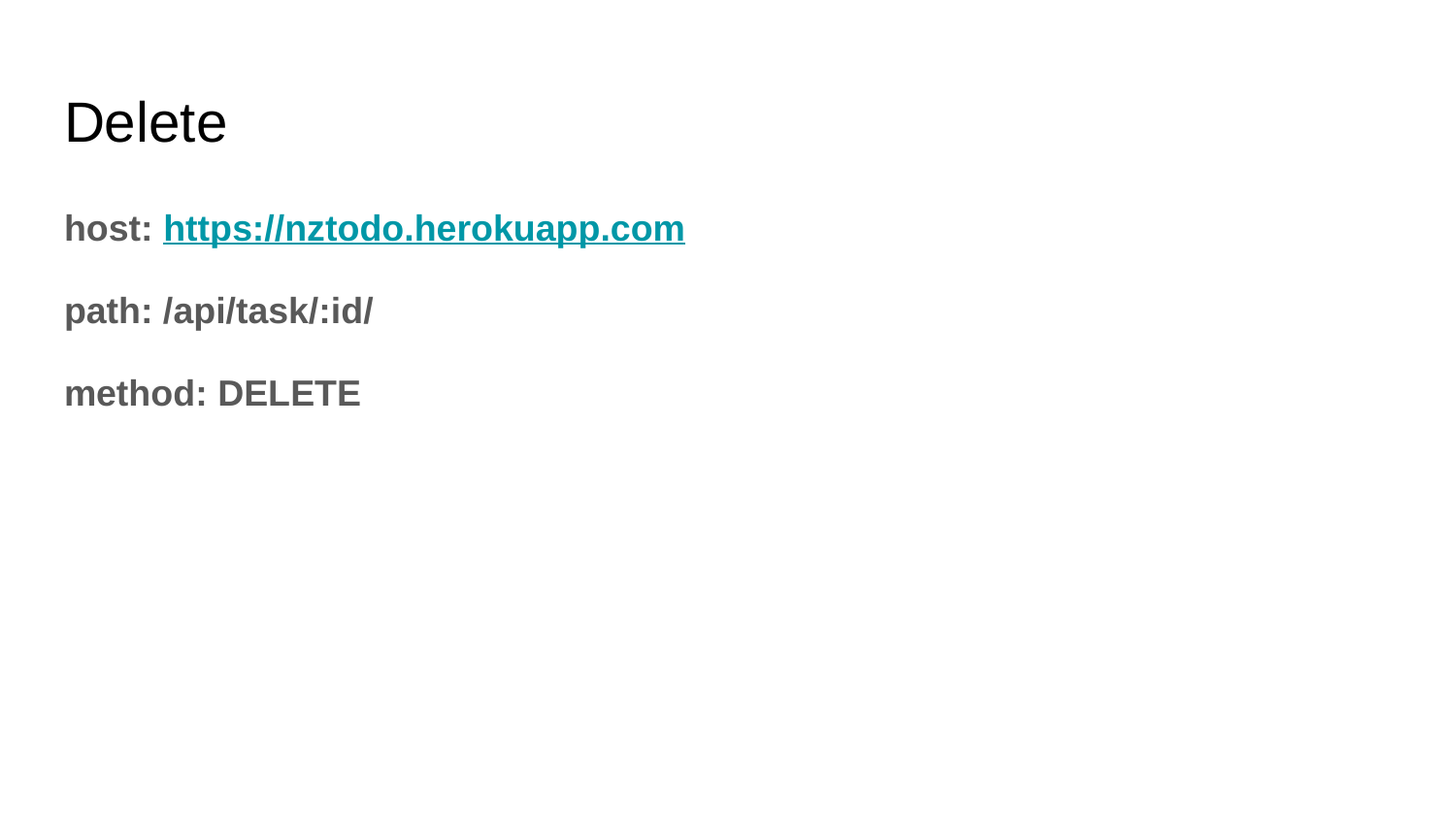

# Delete
host: https://nztodo.herokuapp.com
path: /api/task/:id/
method: DELETE